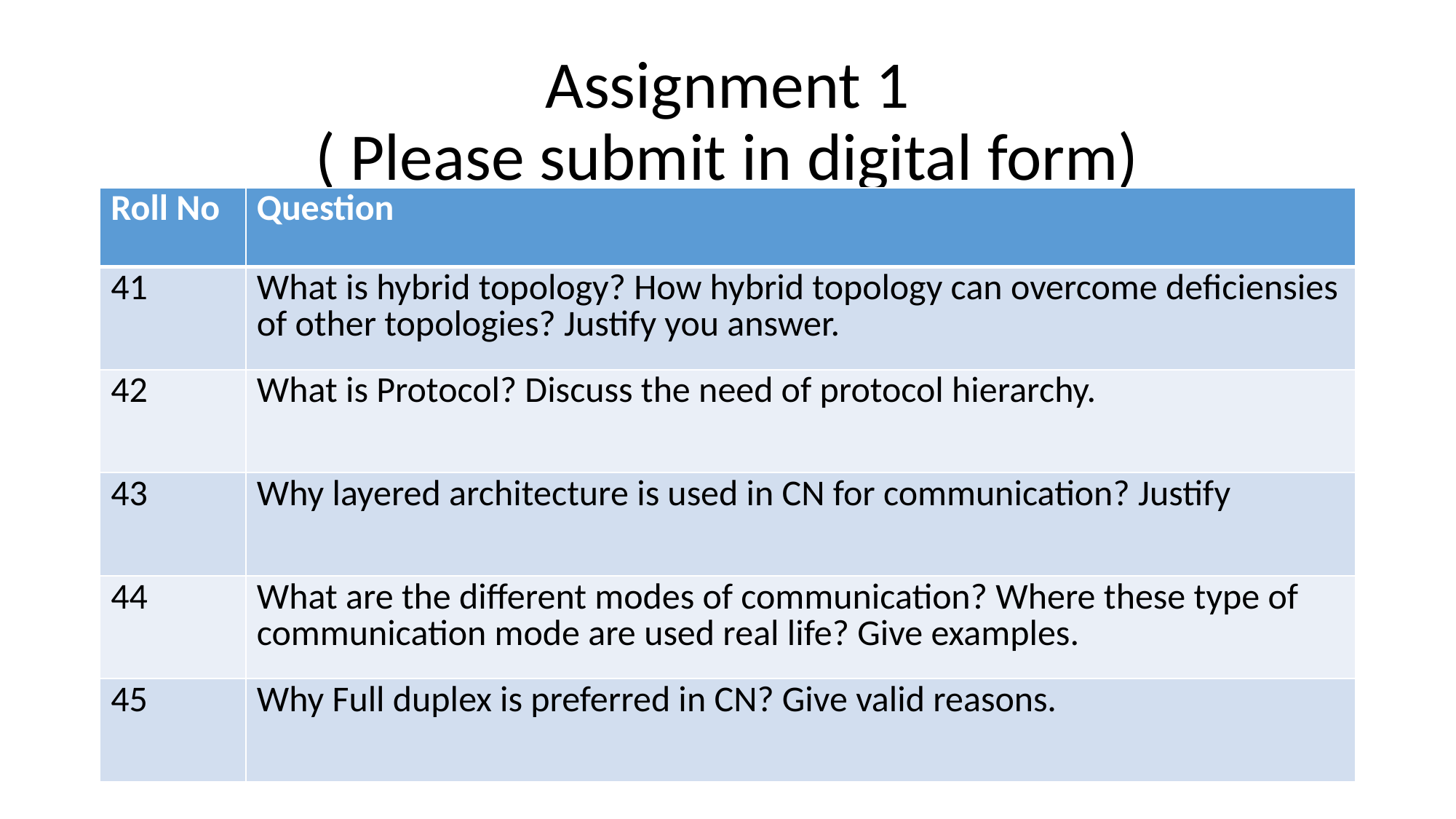

# Assignment 1 ( Please submit in digital form)
| Roll No | Question |
| --- | --- |
| 41 | What is hybrid topology? How hybrid topology can overcome deficiensies of other topologies? Justify you answer. |
| 42 | What is Protocol? Discuss the need of protocol hierarchy. |
| 43 | Why layered architecture is used in CN for communication? Justify |
| 44 | What are the different modes of communication? Where these type of communication mode are used real life? Give examples. |
| 45 | Why Full duplex is preferred in CN? Give valid reasons. |